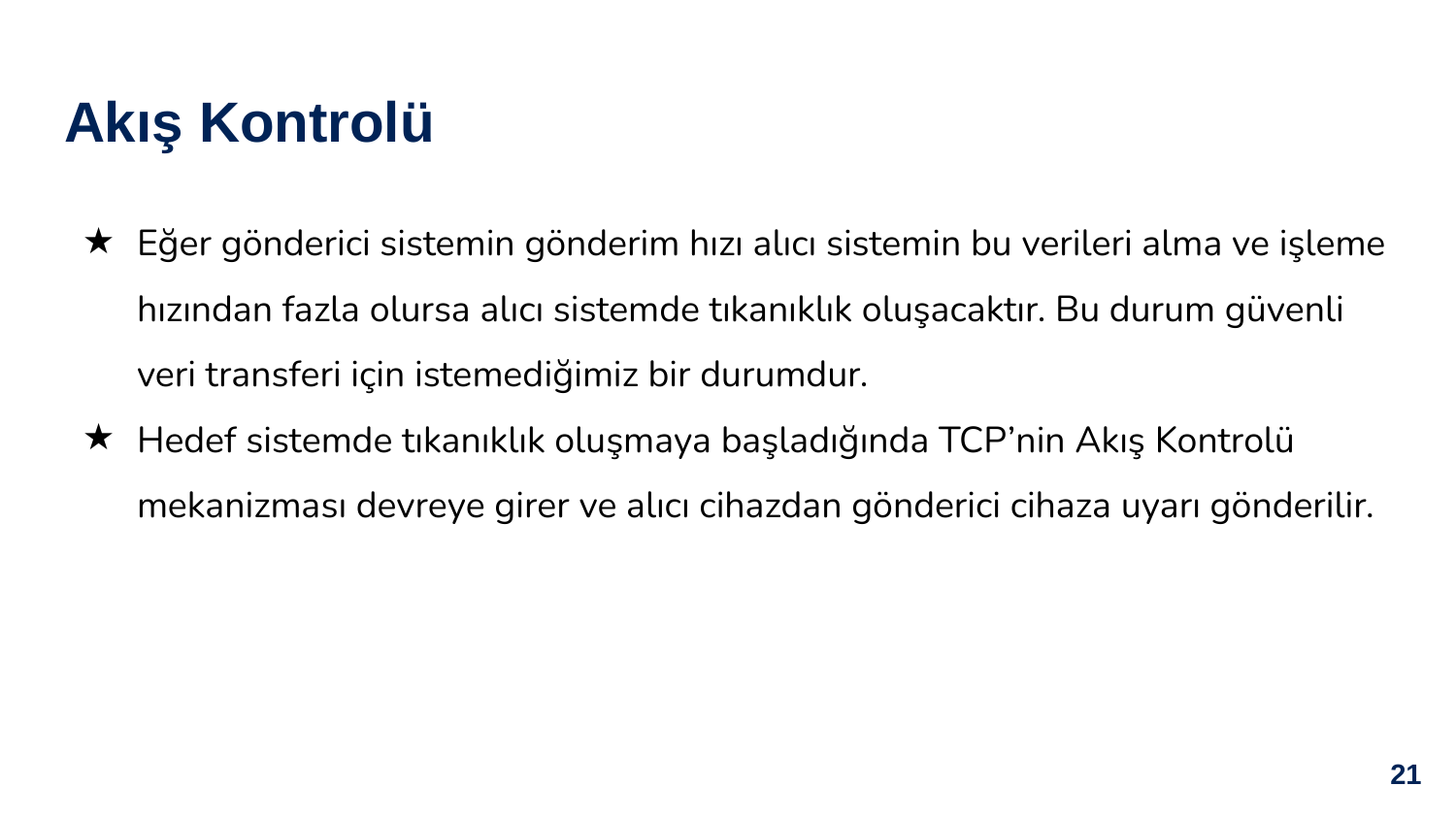

# Akış Kontrolü
Eğer gönderici sistemin gönderim hızı alıcı sistemin bu verileri alma ve işleme hızından fazla olursa alıcı sistemde tıkanıklık oluşacaktır. Bu durum güvenli veri transferi için istemediğimiz bir durumdur.
Hedef sistemde tıkanıklık oluşmaya başladığında TCP’nin Akış Kontrolü mekanizması devreye girer ve alıcı cihazdan gönderici cihaza uyarı gönderilir.
21